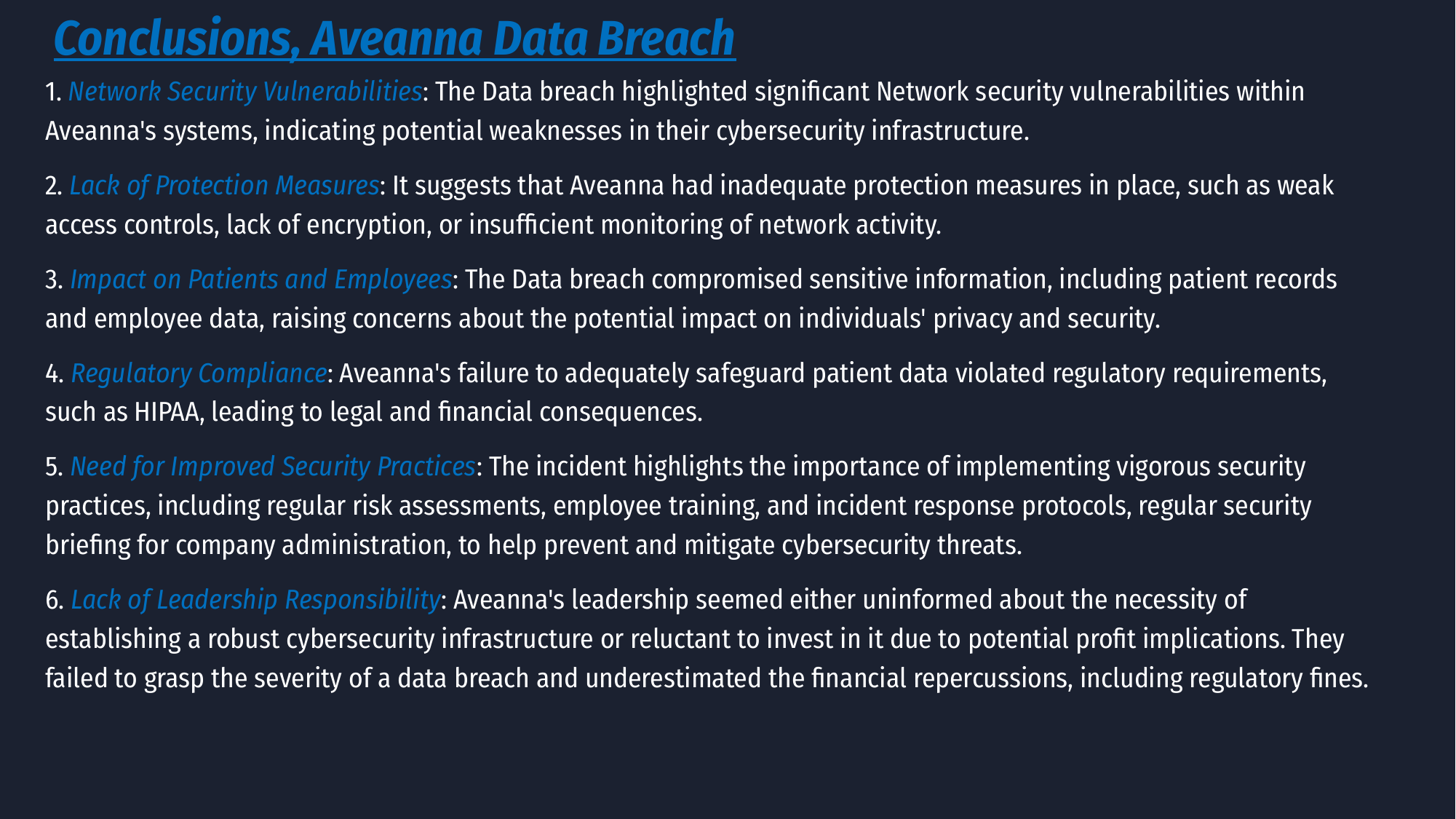

# Conclusions, Aveanna Data Breach
1. Network Security Vulnerabilities: The Data breach highlighted significant Network security vulnerabilities within Aveanna's systems, indicating potential weaknesses in their cybersecurity infrastructure.
2. Lack of Protection Measures: It suggests that Aveanna had inadequate protection measures in place, such as weak access controls, lack of encryption, or insufficient monitoring of network activity.
3. Impact on Patients and Employees: The Data breach compromised sensitive information, including patient records and employee data, raising concerns about the potential impact on individuals' privacy and security.
4. Regulatory Compliance: Aveanna's failure to adequately safeguard patient data violated regulatory requirements, such as HIPAA, leading to legal and financial consequences.
5. Need for Improved Security Practices: The incident highlights the importance of implementing vigorous security practices, including regular risk assessments, employee training, and incident response protocols, regular security briefing for company administration, to help prevent and mitigate cybersecurity threats.
6. Lack of Leadership Responsibility: Aveanna's leadership seemed either uninformed about the necessity of establishing a robust cybersecurity infrastructure or reluctant to invest in it due to potential profit implications. They failed to grasp the severity of a data breach and underestimated the financial repercussions, including regulatory fines.